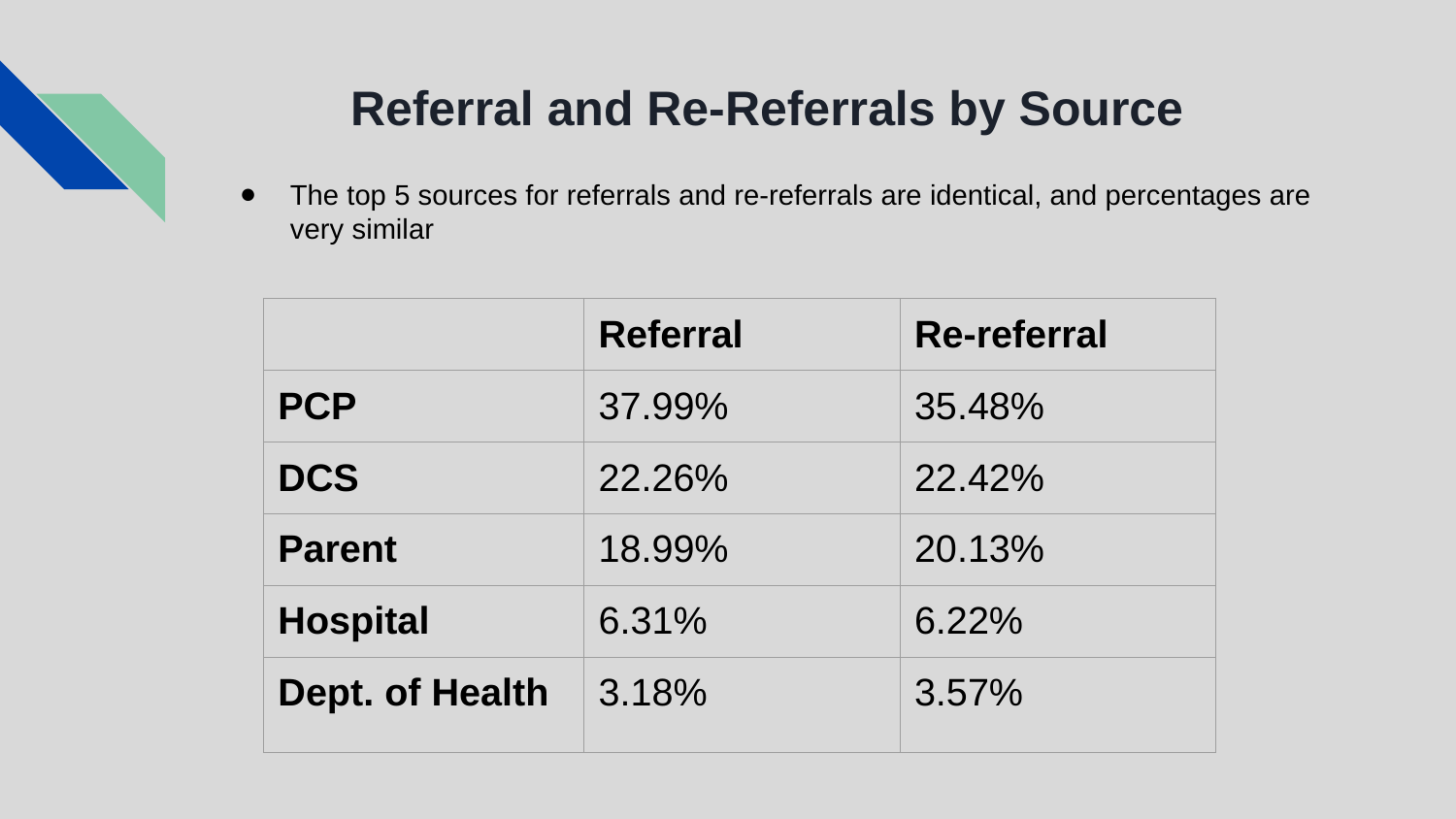

# Referral and Re-Referrals by Source
The top 5 sources for referrals and re-referrals are identical, and percentages are very similar
|  | Referral | Re-referral |
| --- | --- | --- |
| PCP | 37.99% | 35.48% |
| DCS | 22.26% | 22.42% |
| Parent | 18.99% | 20.13% |
| Hospital | 6.31% | 6.22% |
| Dept. of Health | 3.18% | 3.57% |